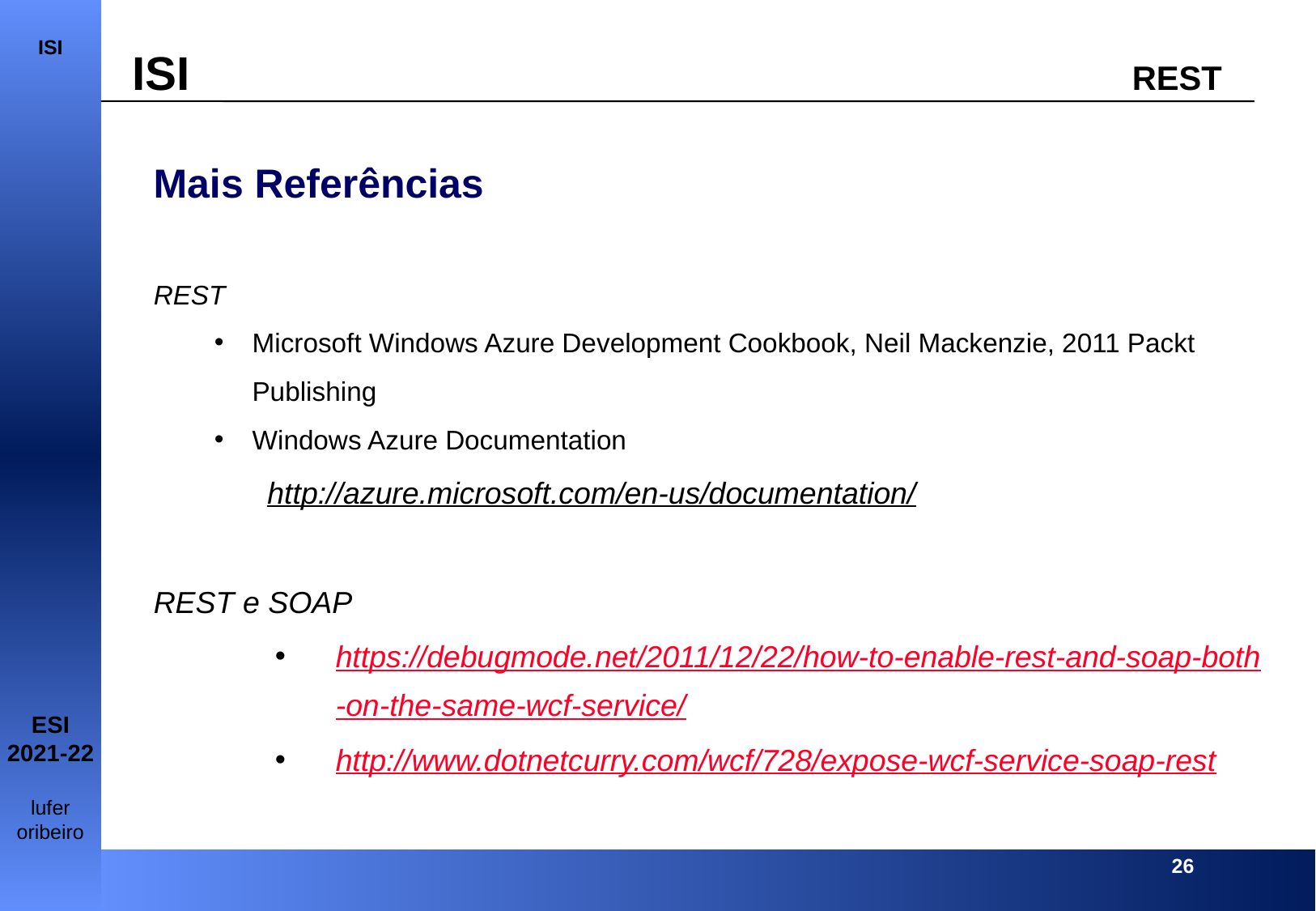

Mais Referências
REST
Microsoft Windows Azure Development Cookbook, Neil Mackenzie, 2011 Packt Publishing
Windows Azure Documentation
http://azure.microsoft.com/en-us/documentation/

REST e SOAP
https://debugmode.net/2011/12/22/how-to-enable-rest-and-soap-both-on-the-same-wcf-service/
http://www.dotnetcurry.com/wcf/728/expose-wcf-service-soap-rest